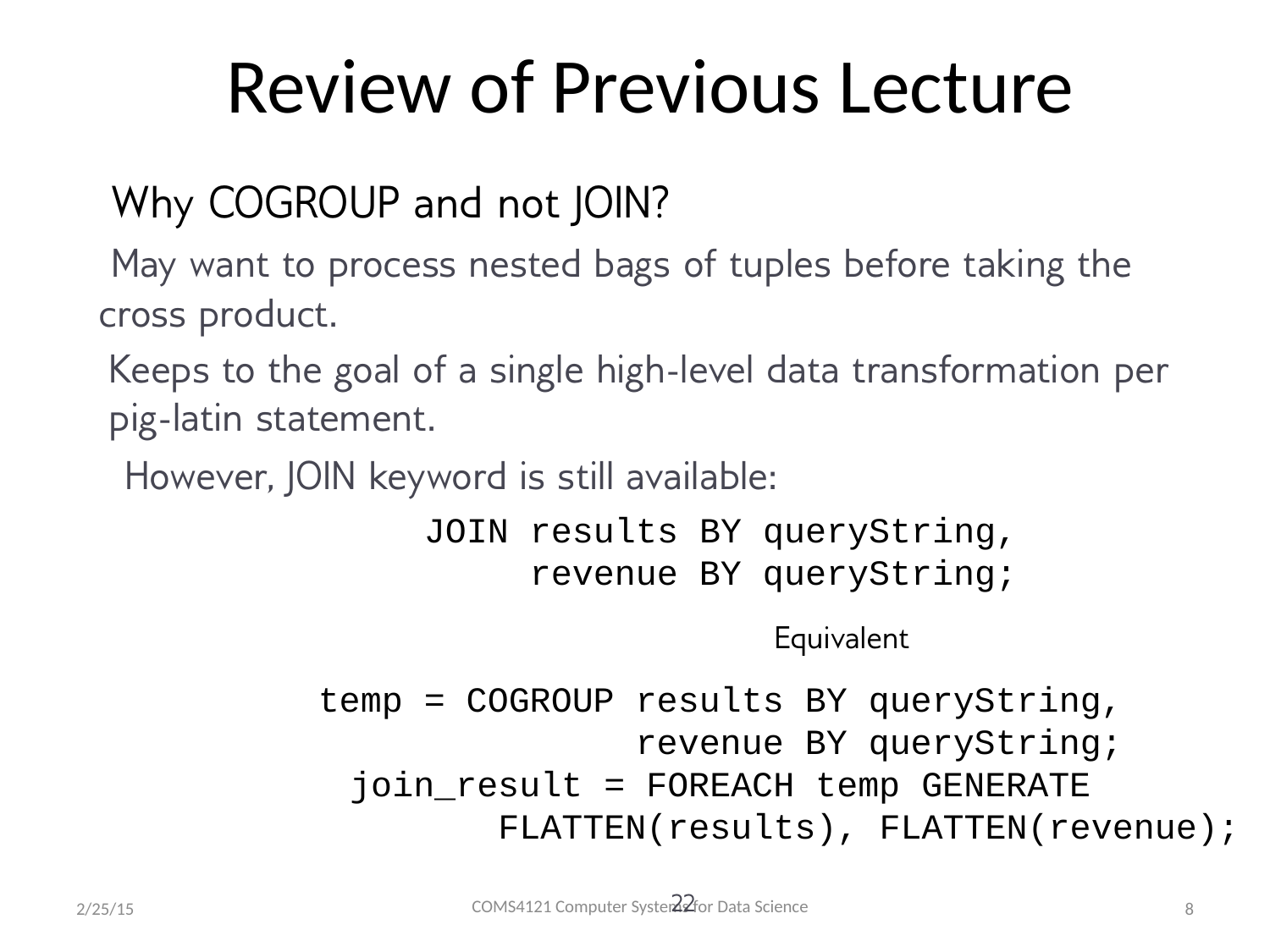

Review of Previous Lecture

 Why COGROUP and not JOIN?

 May want to process nested bags of tuples before taking the
cross product.

Keeps to the goal of a single high-level data transformation per
pig-latin statement.

However, JOIN keyword is still available:

JOIN results BY queryString,
	revenue BY queryString;

Equivalent

temp = COGROUP results BY queryString,
	revenue BY queryString;

join_result = FOREACH temp GENERATE

FLATTEN(results), FLATTEN(revenue);

COMS4121 Computer Systems for Data Science
2/25/15
8
22